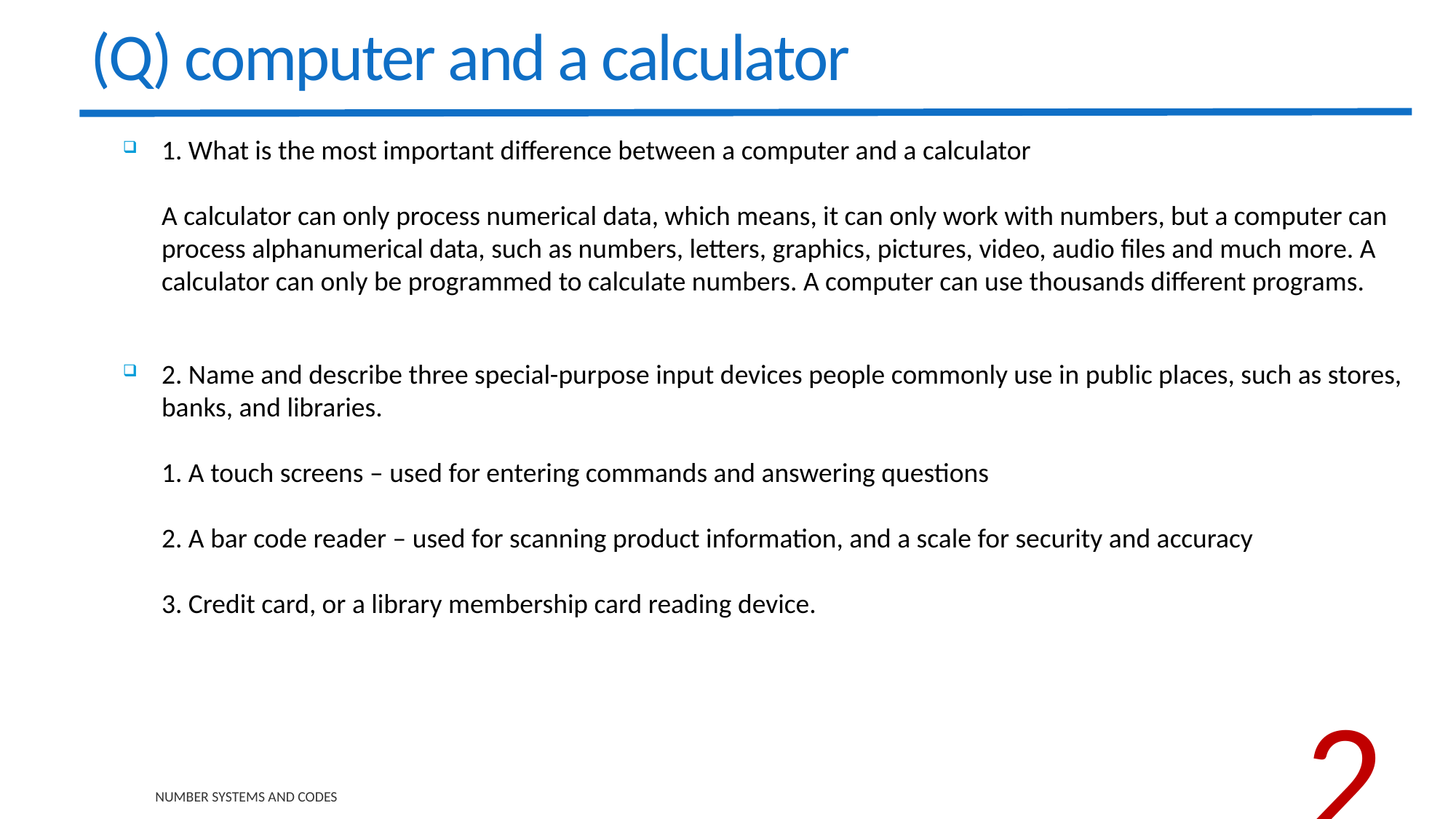

2
# (Q) computer and a calculator
1. What is the most important difference between a computer and a calculator
A calculator can only process numerical data, which means, it can only work with numbers, but a computer can process alphanumerical data, such as numbers, letters, graphics, pictures, video, audio files and much more. A calculator can only be programmed to calculate numbers. A computer can use thousands different programs.

2. Name and describe three special-purpose input devices people commonly use in public places, such as stores, banks, and libraries.
1. A touch screens – used for entering commands and answering questions
2. A bar code reader – used for scanning product information, and a scale for security and accuracy
3. Credit card, or a library membership card reading device.
Number Systems and Codes